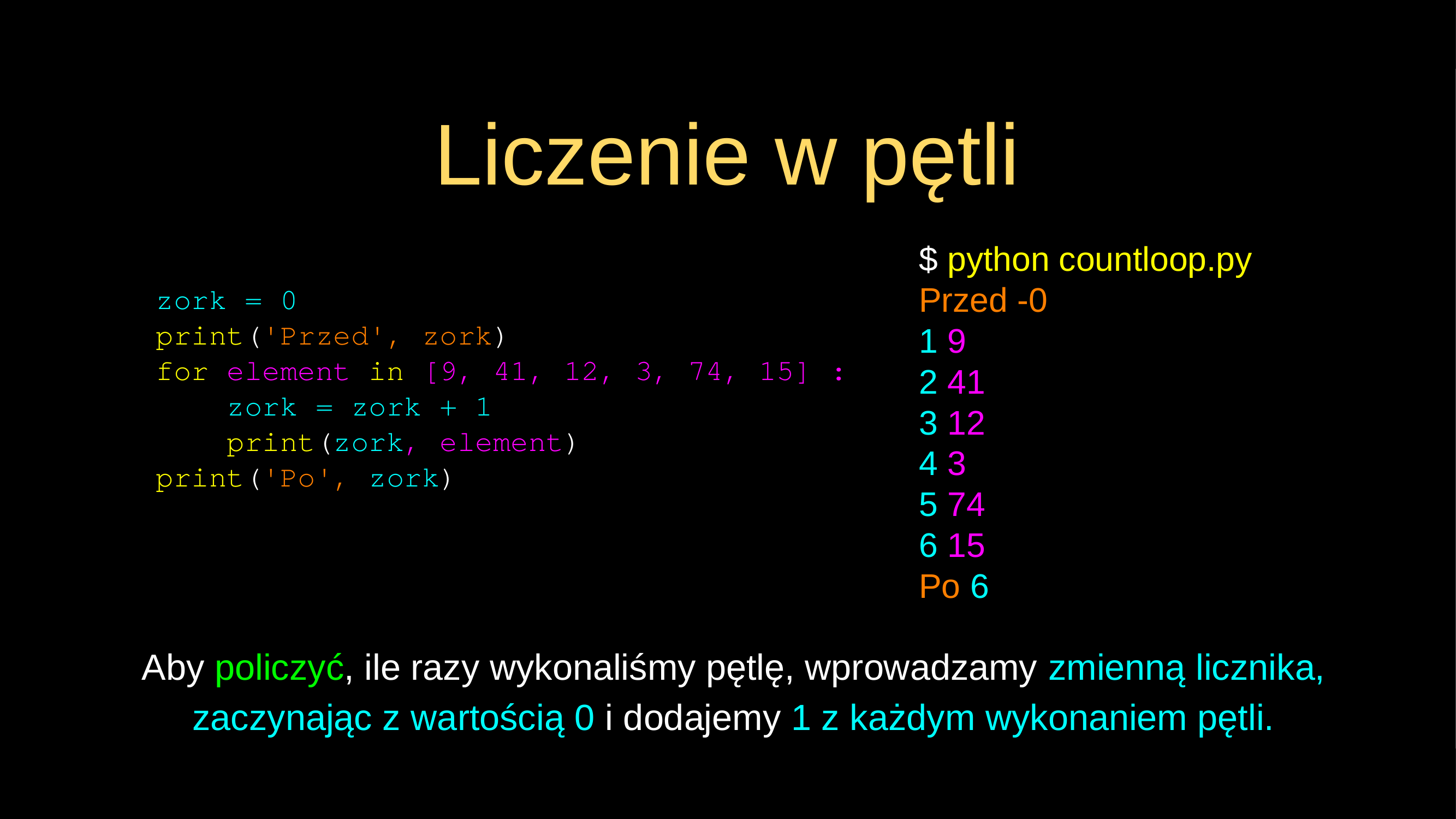

# Liczenie w pętli
$ python countloop.py
Przed -0
1 9
2 41
3 12
4 3
5 74
6 15
Po 6
zork = 0
print('Przed', zork)
for element in [9, 41, 12, 3, 74, 15] :
    zork = zork + 1
    print(zork, element)
print('Po', zork)
Aby policzyć, ile razy wykonaliśmy pętlę, wprowadzamy zmienną licznika, zaczynając z wartością 0 i dodajemy 1 z każdym wykonaniem pętli.